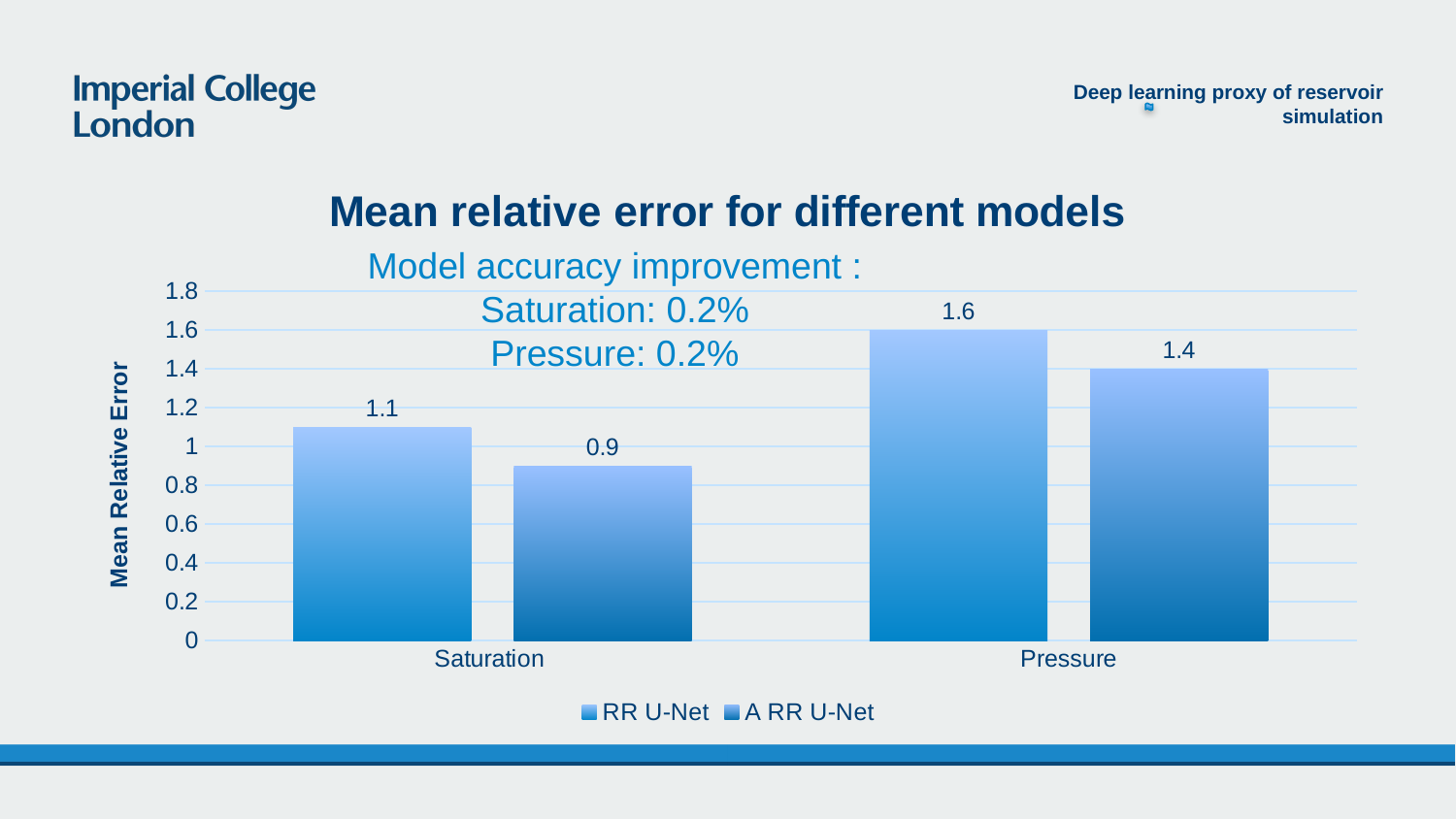

Deep learning proxy of reservoir simulation

### Chart: Mean relative error for different models

| Category | RR U-Net | A RR U-Net |
|---|---|---|
| Saturation  | 1.1 | 0.9 |
| Pressure | 1.6 | 1.4 |
Model accuracy improvement :
Saturation: 0.2%
Pressure: 0.2%